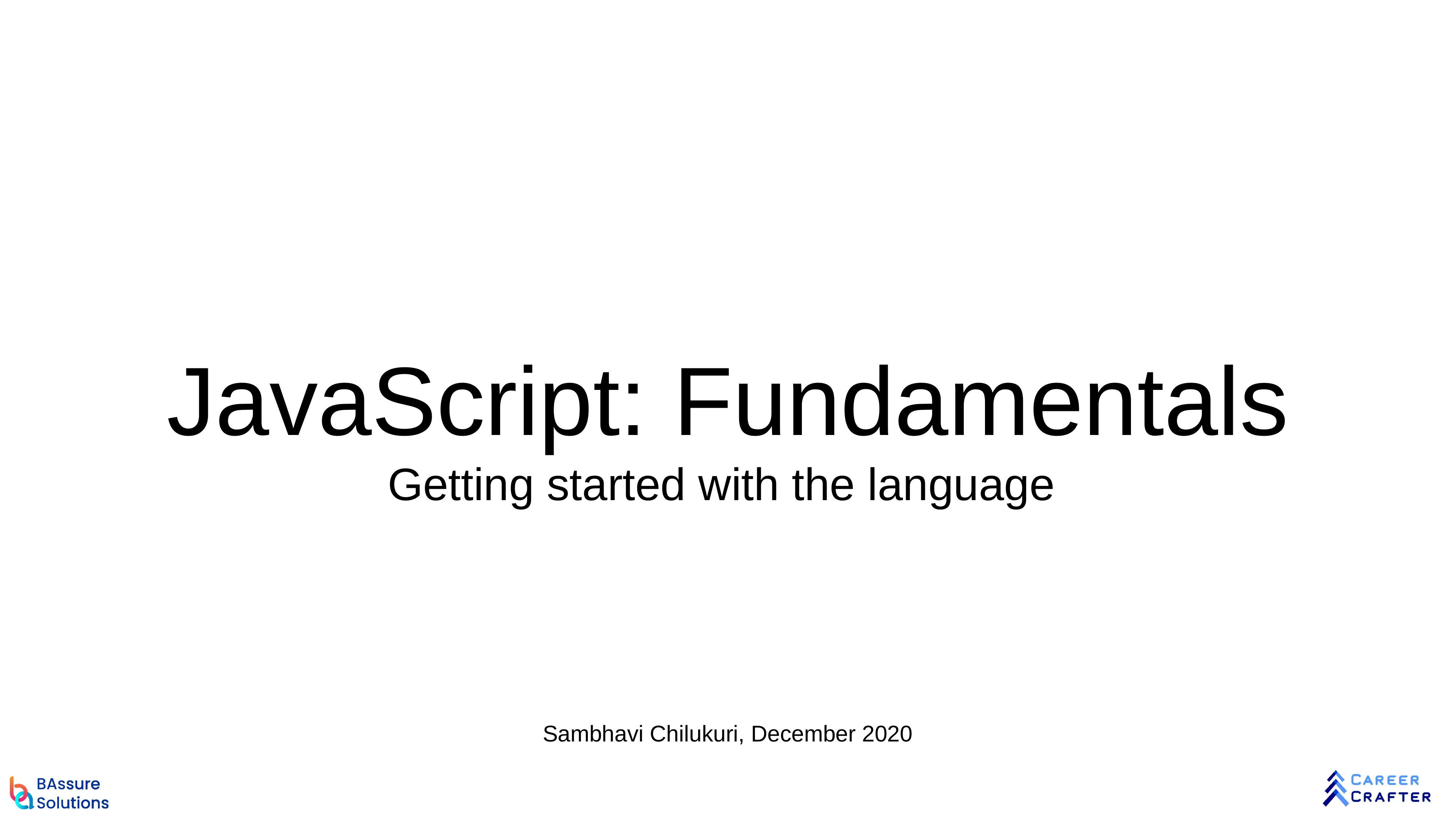

JavaScript: Fundamentals
Getting started with the language
Sambhavi Chilukuri, December 2020